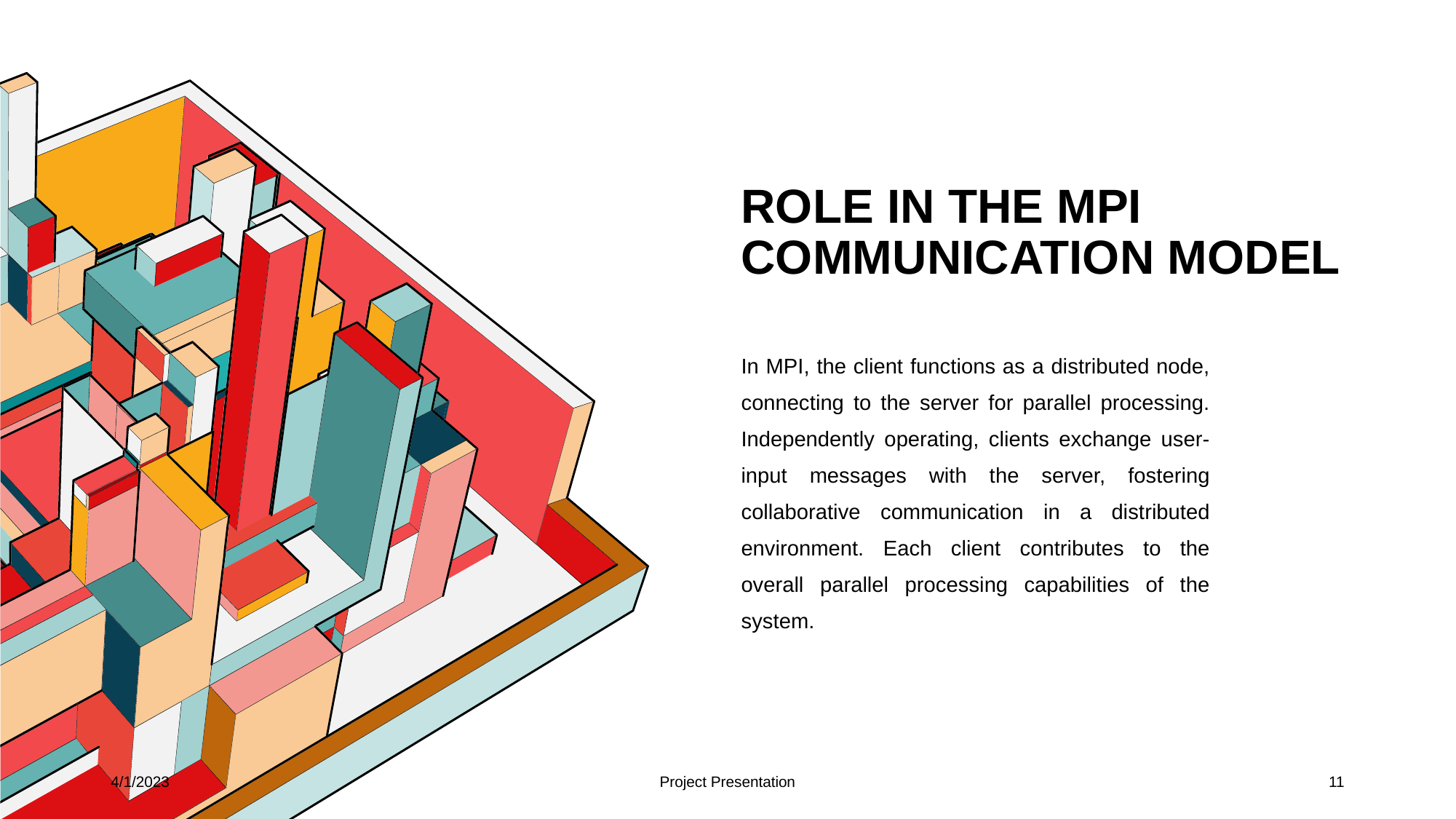

# ROLE IN THE MPI COMMUNICATION MODEL
In MPI, the client functions as a distributed node, connecting to the server for parallel processing. Independently operating, clients exchange user-input messages with the server, fostering collaborative communication in a distributed environment. Each client contributes to the overall parallel processing capabilities of the system.
4/1/2023
Project Presentation
11